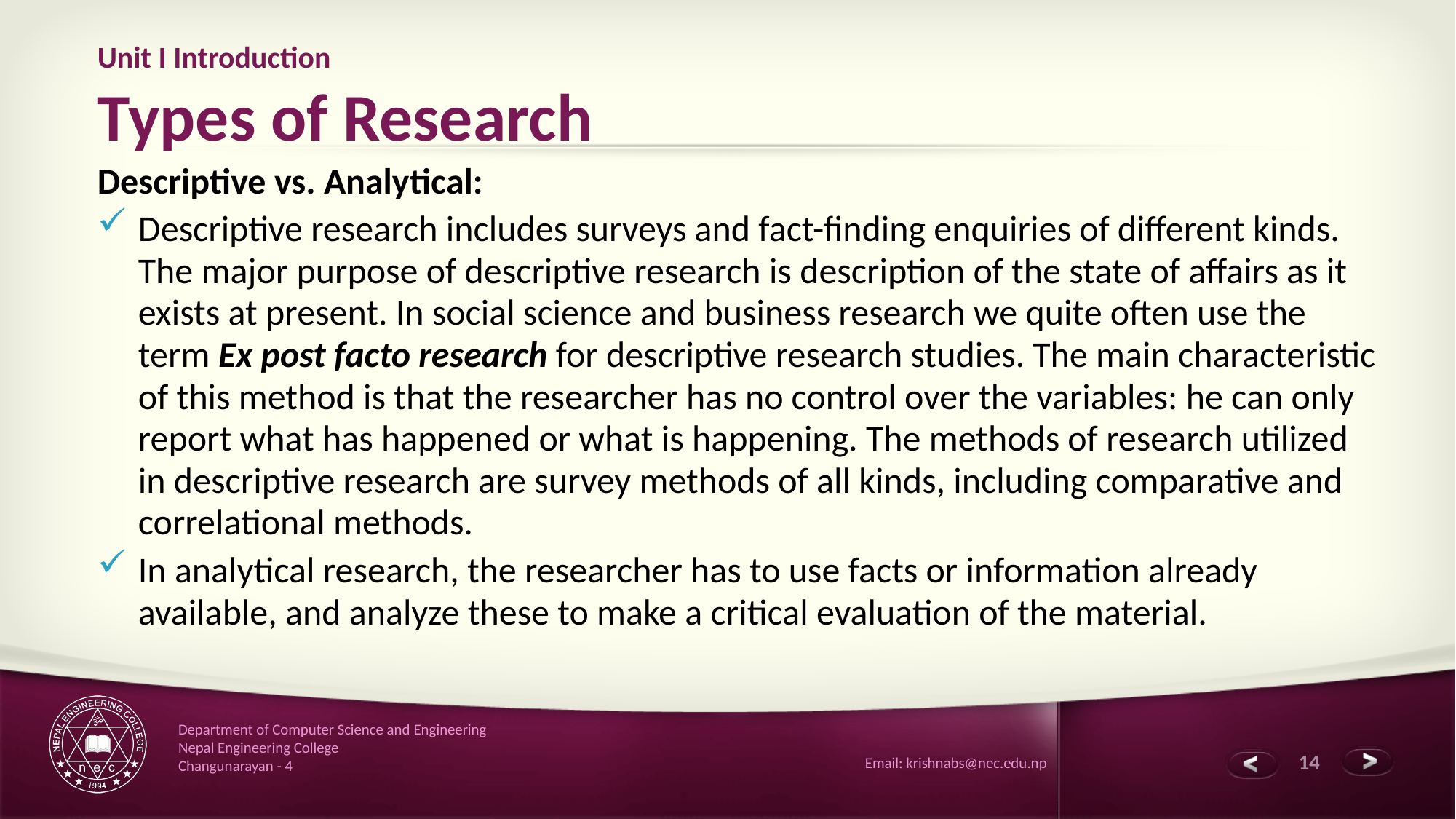

# Unit I Introduction Types of Research
Descriptive vs. Analytical:
Descriptive research includes surveys and fact-finding enquiries of different kinds. The major purpose of descriptive research is description of the state of affairs as it exists at present. In social science and business research we quite often use the term Ex post facto research for descriptive research studies. The main characteristic of this method is that the researcher has no control over the variables: he can only report what has happened or what is happening. The methods of research utilized in descriptive research are survey methods of all kinds, including comparative and correlational methods.
In analytical research, the researcher has to use facts or information already available, and analyze these to make a critical evaluation of the material.